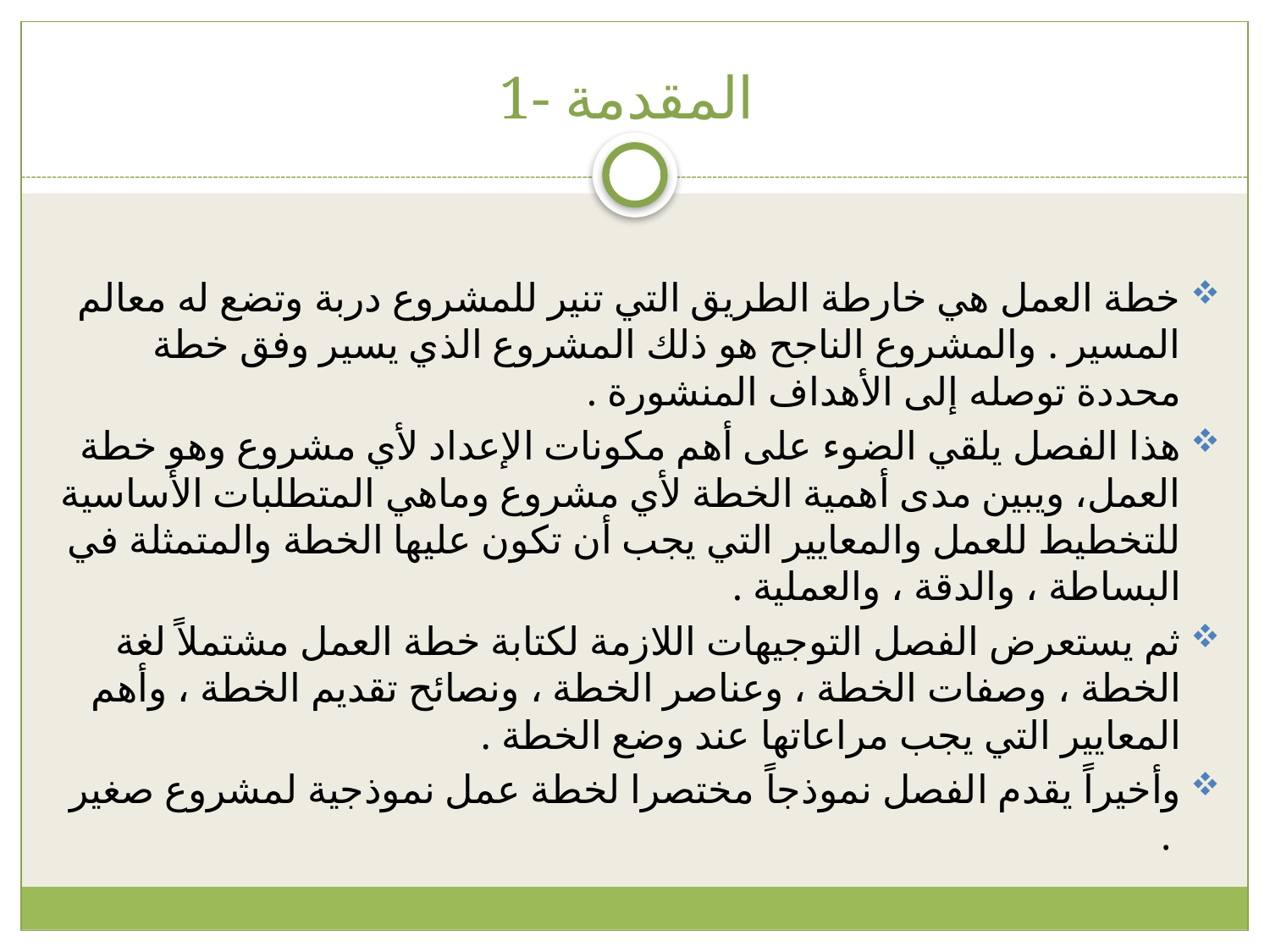

# 1- المقدمة

خطة العمل هي خارطة الطريق التي تنير للمشروع دربة وتضع له معالم المسير . والمشروع الناجح هو ذلك المشروع الذي يسير وفق خطة محددة توصله إلى الأهداف المنشورة .
هذا الفصل يلقي الضوء على أهم مكونات الإعداد لأي مشروع وهو خطة العمل، ويبين مدى أهمية الخطة لأي مشروع وماهي المتطلبات الأساسية للتخطيط للعمل والمعايير التي يجب أن تكون عليها الخطة والمتمثلة في البساطة ، والدقة ، والعملية .
ثم يستعرض الفصل التوجيهات اللازمة لكتابة خطة العمل مشتملاً لغة الخطة ، وصفات الخطة ، وعناصر الخطة ، ونصائح تقديم الخطة ، وأهم المعايير التي يجب مراعاتها عند وضع الخطة .
وأخيراً يقدم الفصل نموذجاً مختصرا لخطة عمل نموذجية لمشروع صغير  .